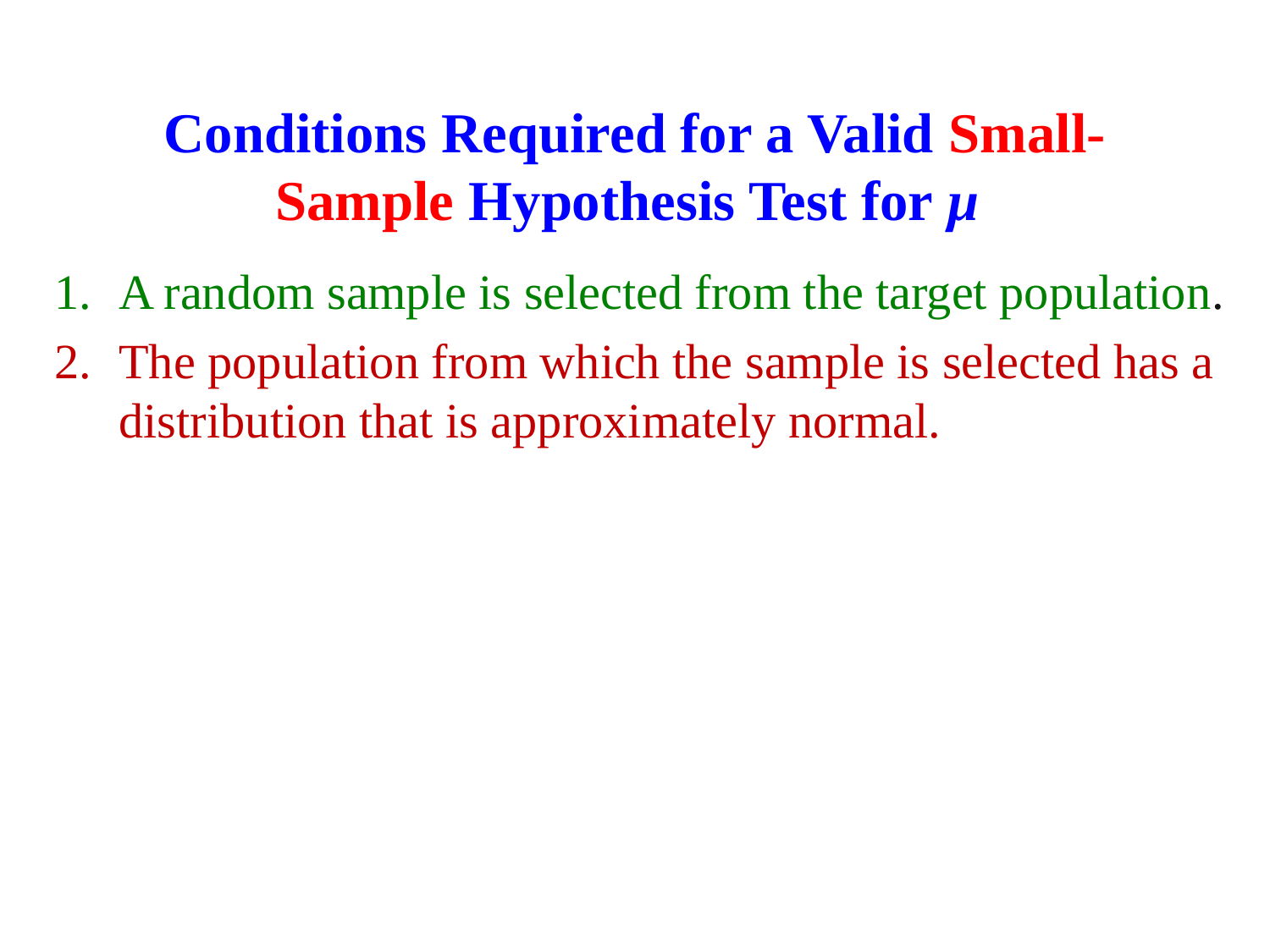

# Conditions Required for a Valid Small-Sample Hypothesis Test for µ
1.	A random sample is selected from the target population.
2.	The population from which the sample is selected has a distribution that is approximately normal.